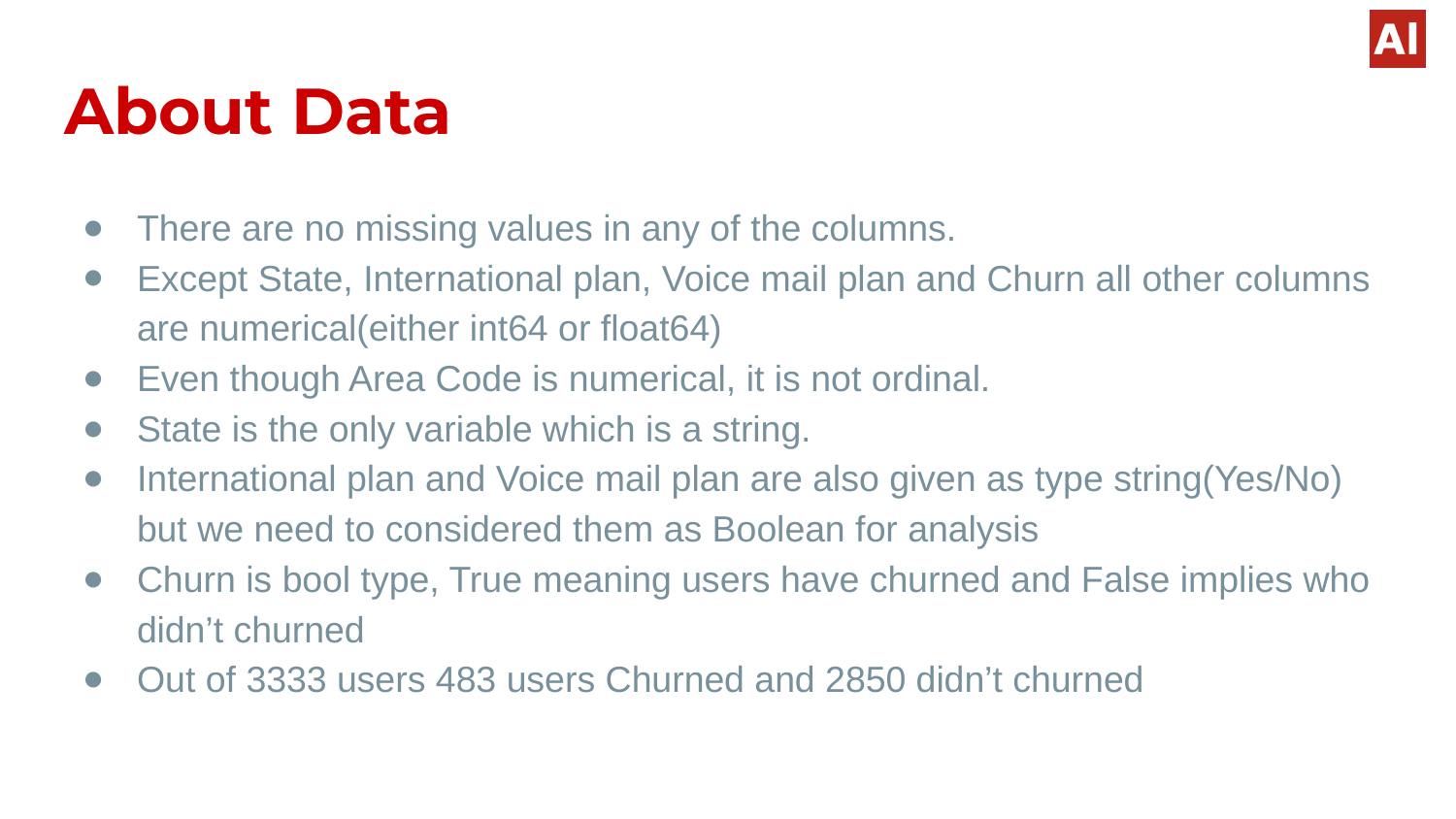

# About Data
There are no missing values in any of the columns.
Except State, International plan, Voice mail plan and Churn all other columns are numerical(either int64 or float64)
Even though Area Code is numerical, it is not ordinal.
State is the only variable which is a string.
International plan and Voice mail plan are also given as type string(Yes/No) but we need to considered them as Boolean for analysis
Churn is bool type, True meaning users have churned and False implies who didn’t churned
Out of 3333 users 483 users Churned and 2850 didn’t churned